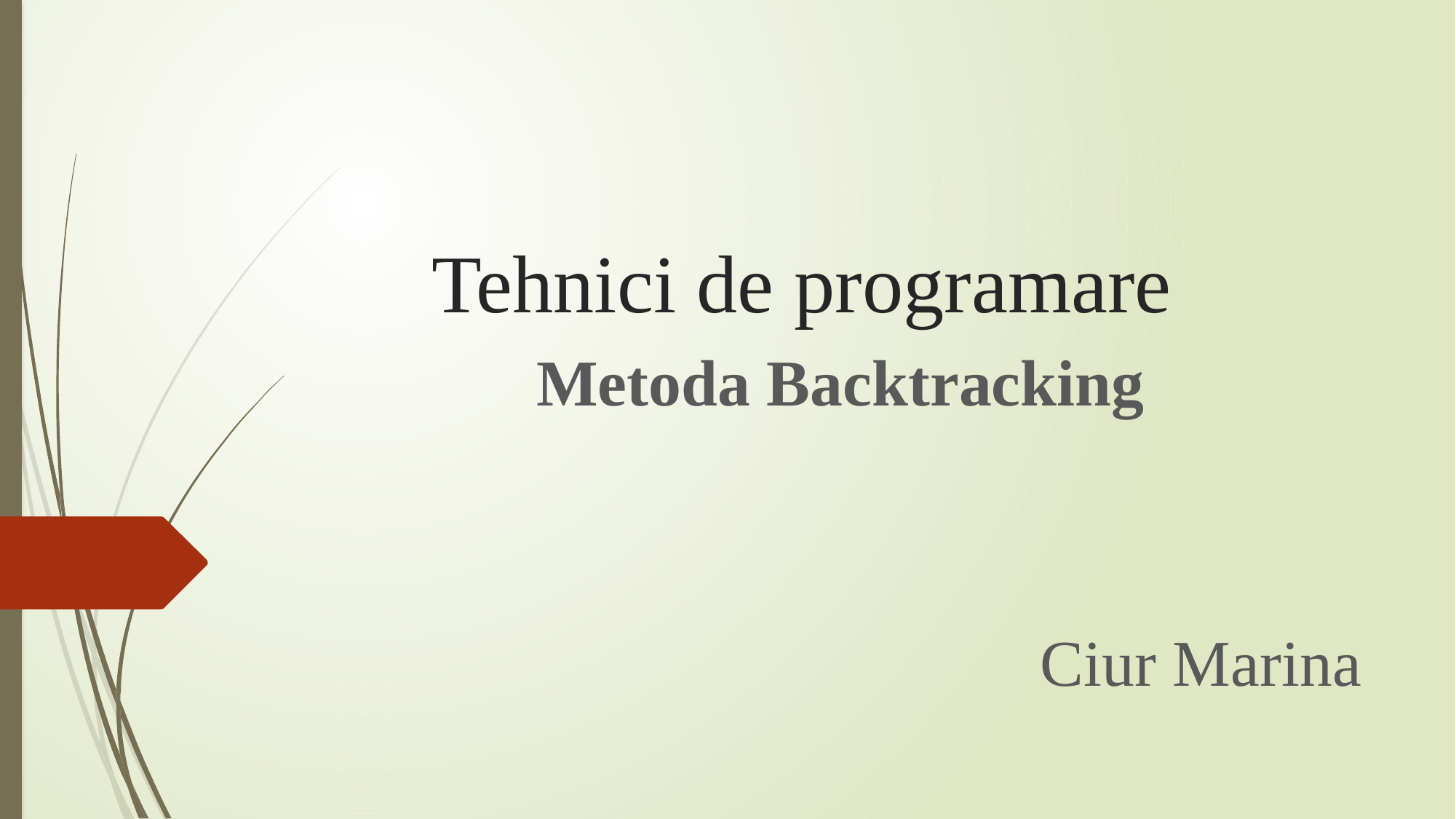

# Tehnici de programare
Metoda Backtracking

Ciur Marina